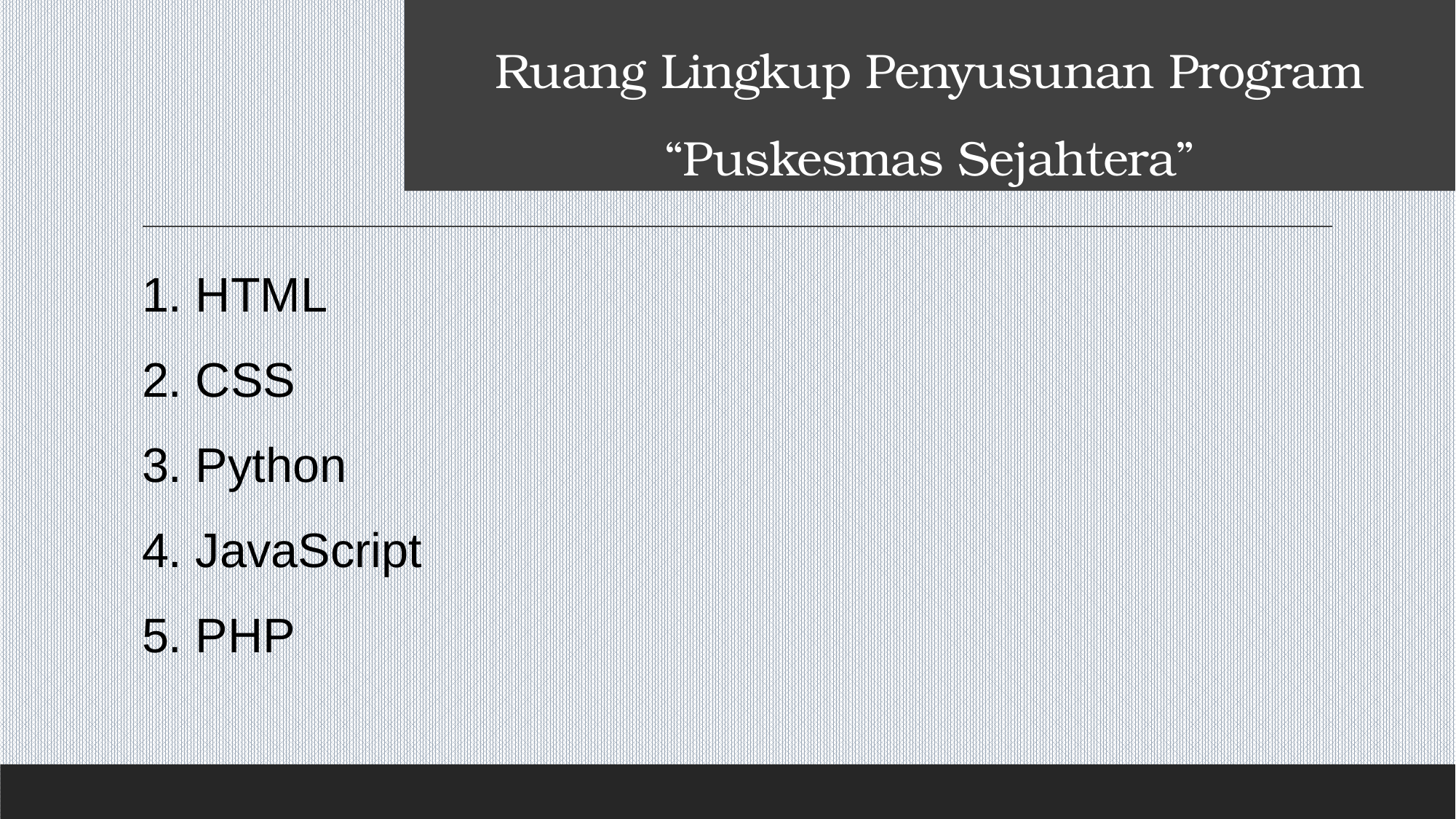

# Ruang Lingkup Penyusunan Program “Puskesmas Sejahtera”
1. HTML
2. CSS
3. Python
4. JavaScript
5. PHP